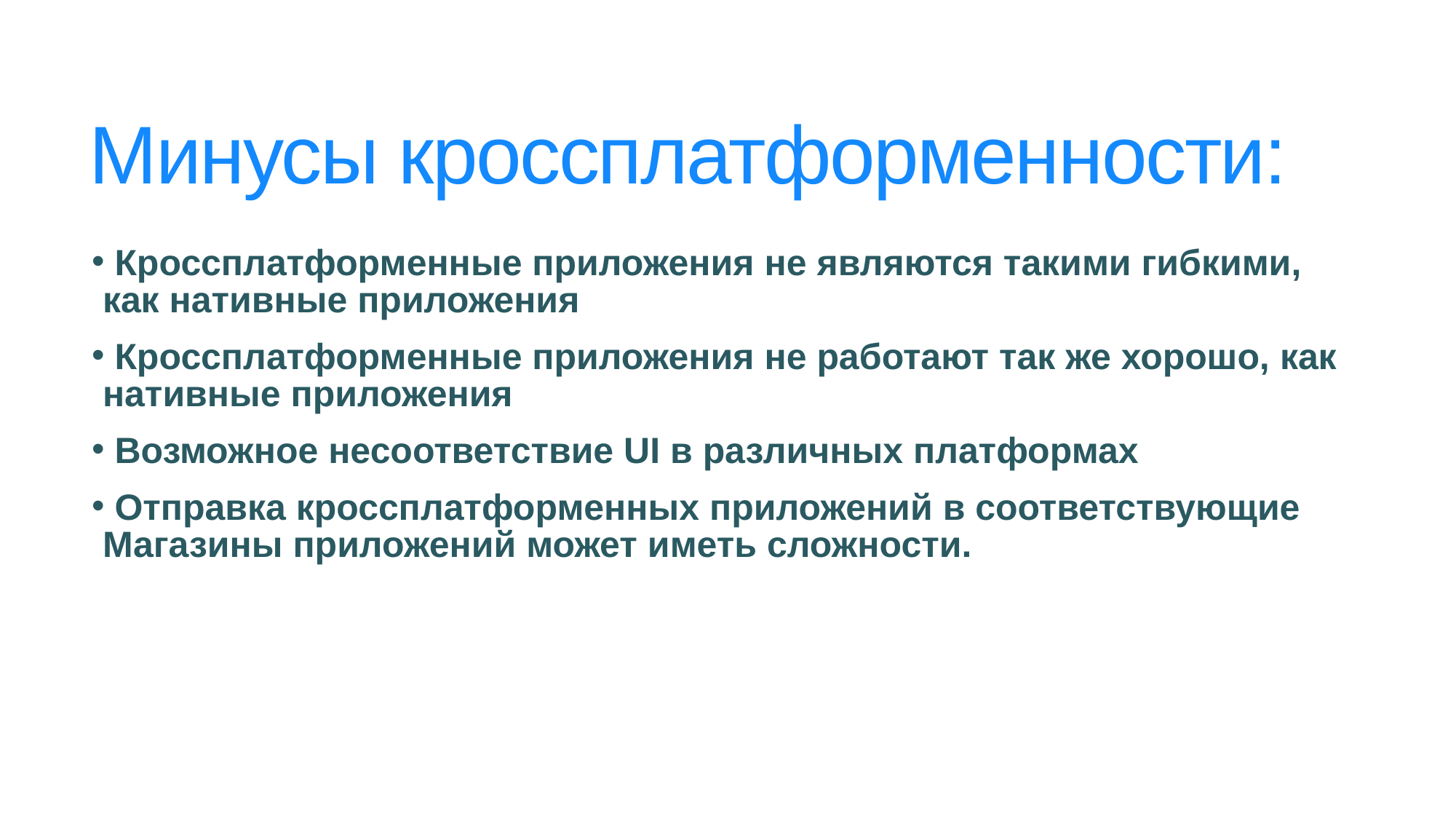

# Минусы кроссплатформенности:
 Кроссплатформенные приложения не являются такими гибкими, как нативные приложения
 Кроссплатформенные приложения не работают так же хорошо, как нативные приложения
 Возможное несоответствие UI в различных платформах
 Отправка кроссплатформенных приложений в соответствующие Магазины приложений может иметь сложности.